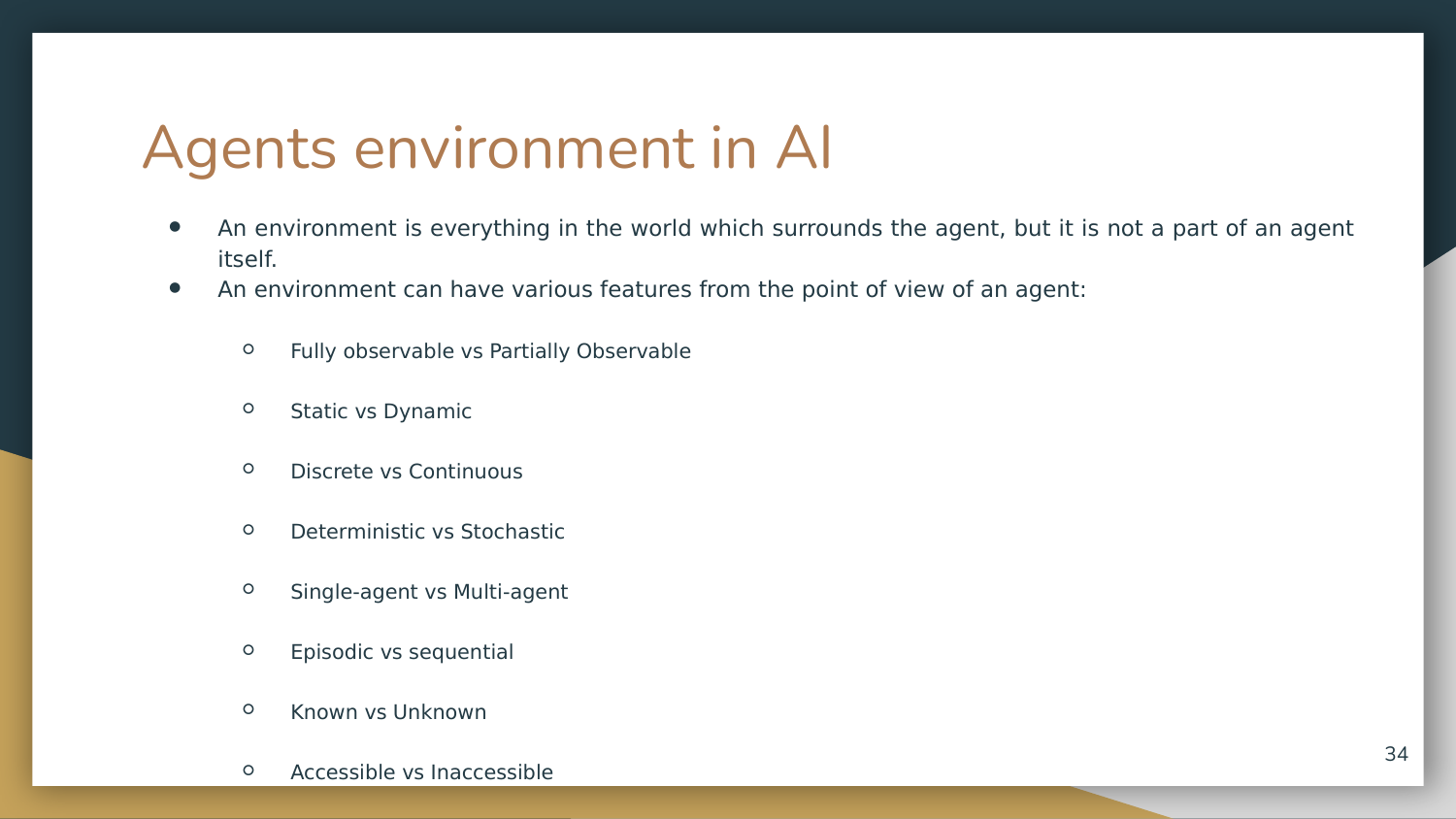

# Agents environment in AI
An environment is everything in the world which surrounds the agent, but it is not a part of an agent itself.
An environment can have various features from the point of view of an agent:
Fully observable vs Partially Observable
Static vs Dynamic
Discrete vs Continuous
Deterministic vs Stochastic
Single-agent vs Multi-agent
Episodic vs sequential
Known vs Unknown
Accessible vs Inaccessible

34